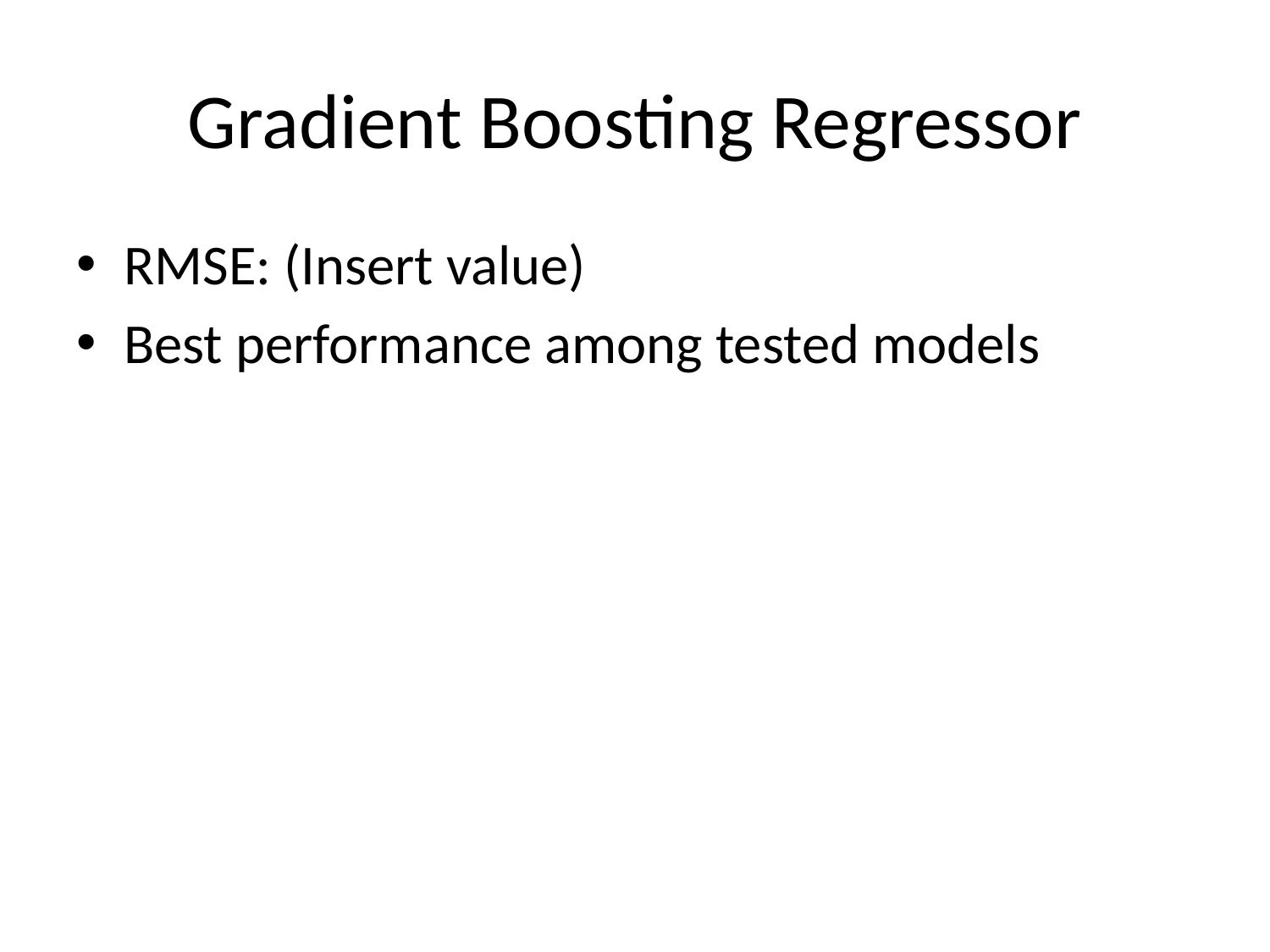

# Gradient Boosting Regressor
RMSE: (Insert value)
Best performance among tested models